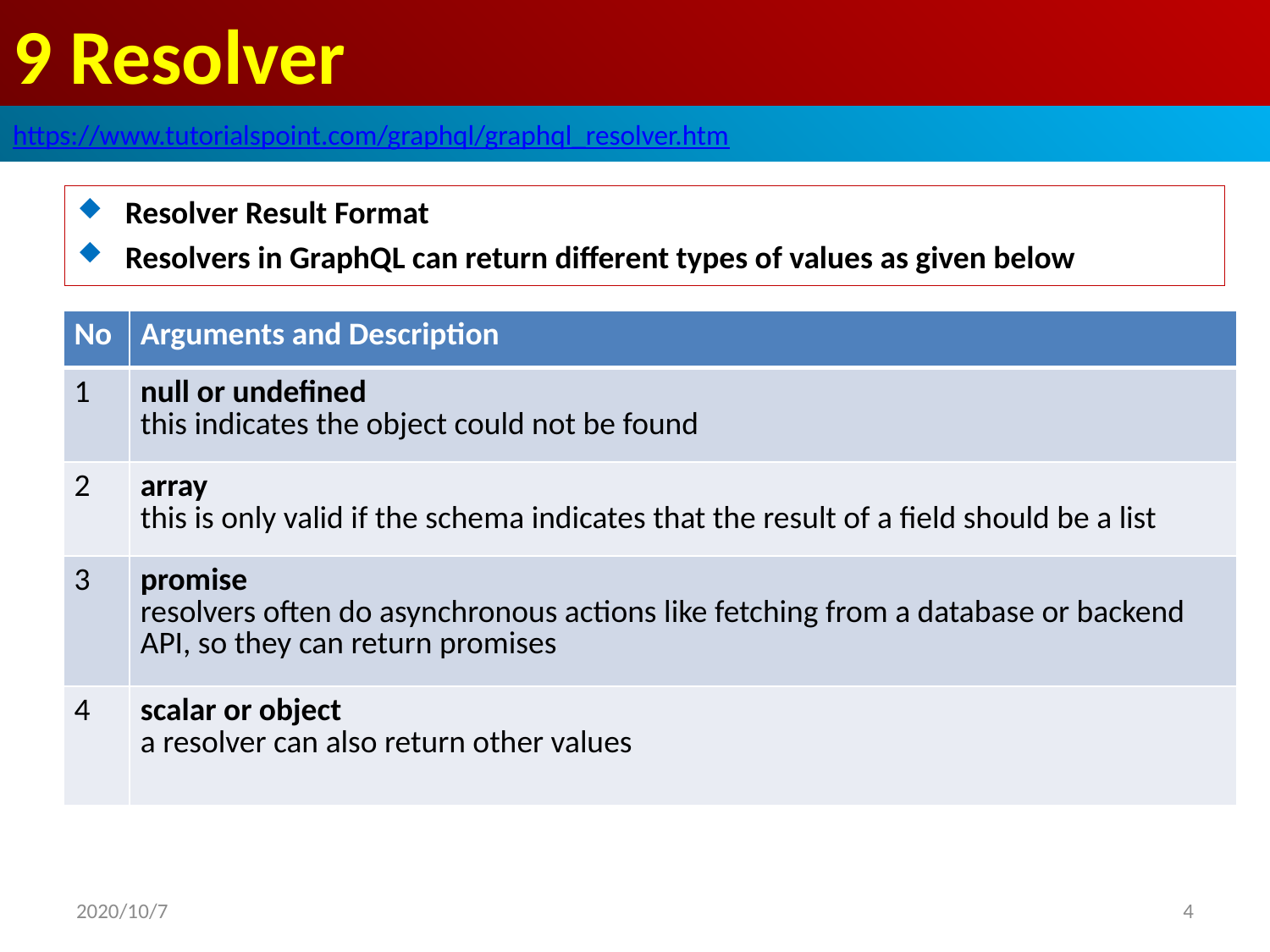

# 9 Resolver
https://www.tutorialspoint.com/graphql/graphql_resolver.htm
Resolver Result Format
Resolvers in GraphQL can return different types of values as given below
| No | Arguments and Description |
| --- | --- |
| 1 | null or undefined this indicates the object could not be found |
| 2 | array this is only valid if the schema indicates that the result of a field should be a list |
| 3 | promise resolvers often do asynchronous actions like fetching from a database or backend API, so they can return promises |
| 4 | scalar or object a resolver can also return other values |
2020/10/7
4